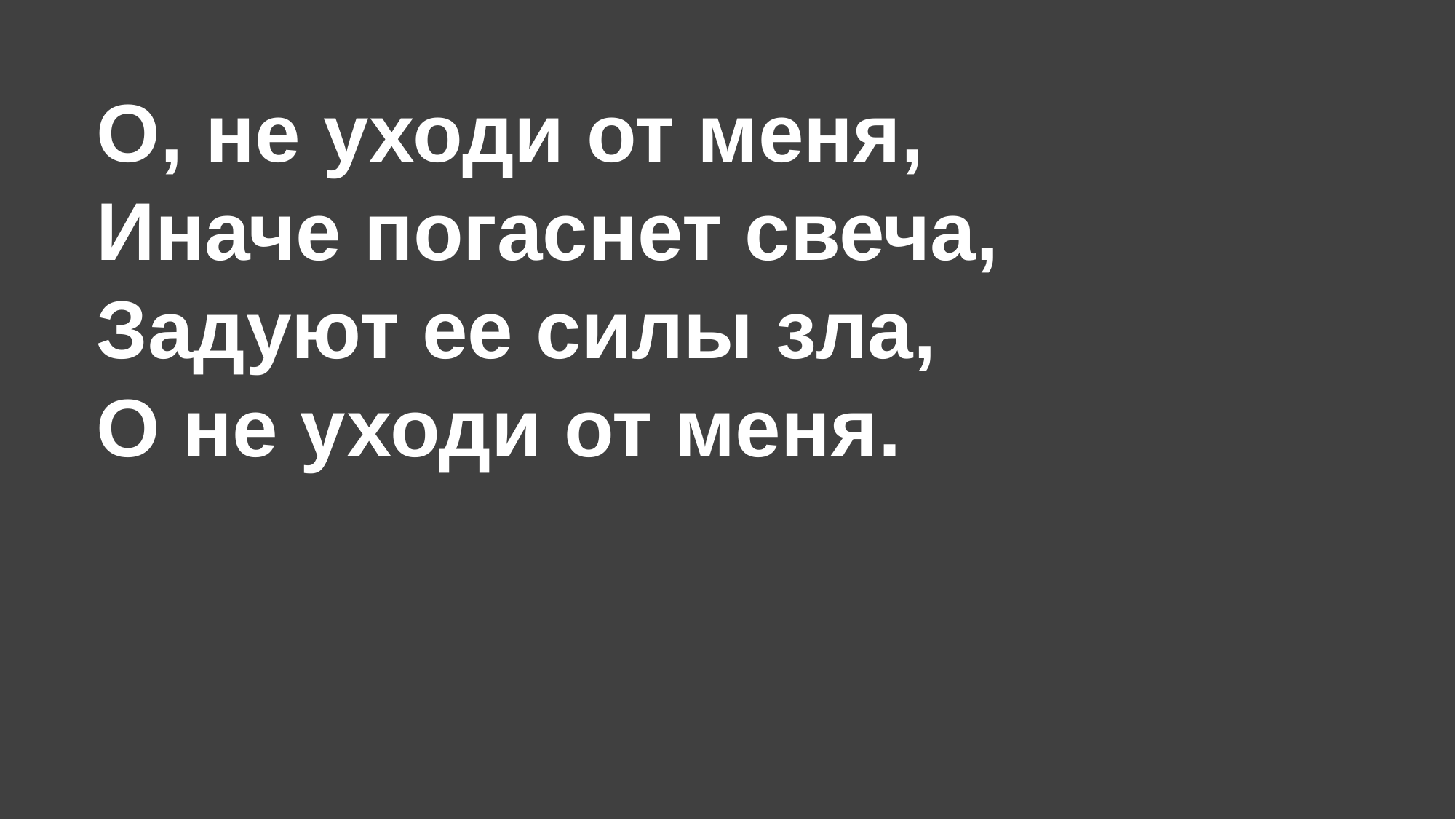

# О, не уходи от меня, Иначе погаснет свеча, Задуют ее силы зла, О не уходи от меня.